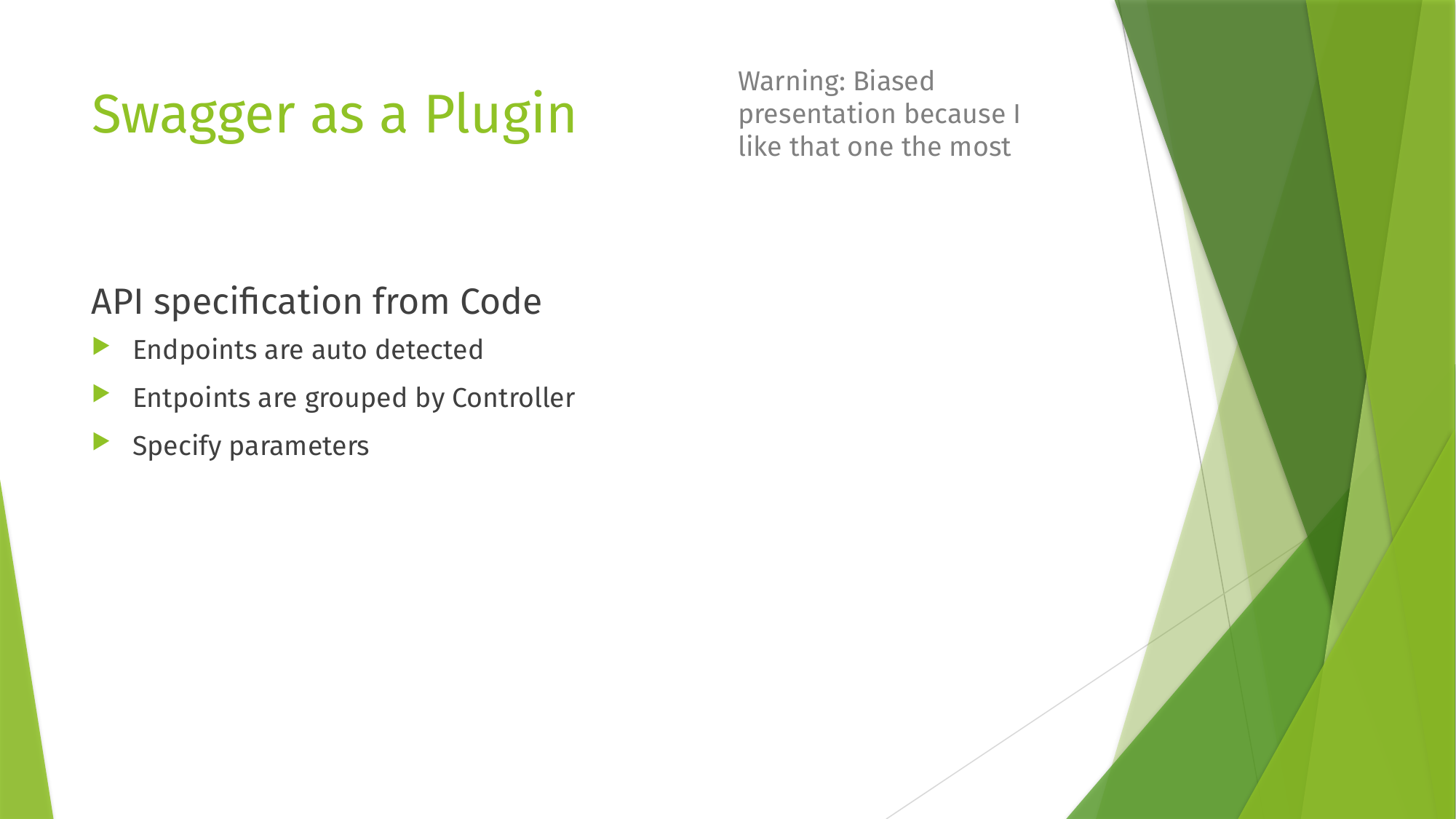

Warning: Biased presentation because I like that one the most
# Swagger as a Plugin
API specification from Code
Endpoints are auto detected
Entpoints are grouped by Controller
Specify parameters